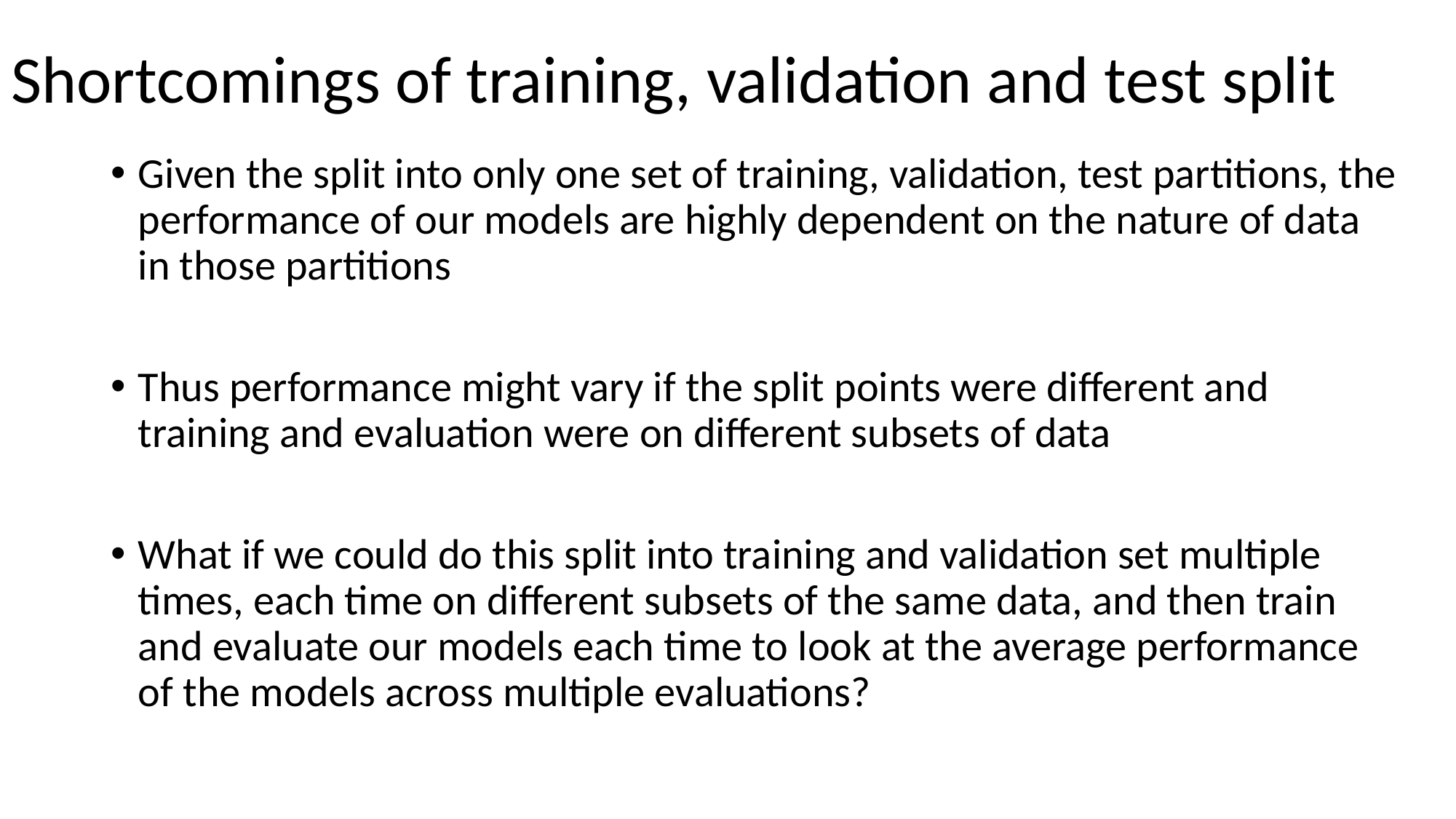

# Shortcomings of training, validation and test split
Given the split into only one set of training, validation, test partitions, the performance of our models are highly dependent on the nature of data in those partitions

Thus performance might vary if the split points were different and training and evaluation were on different subsets of data

What if we could do this split into training and validation set multiple times, each time on different subsets of the same data, and then train and evaluate our models each time to look at the average performance of the models across multiple evaluations?